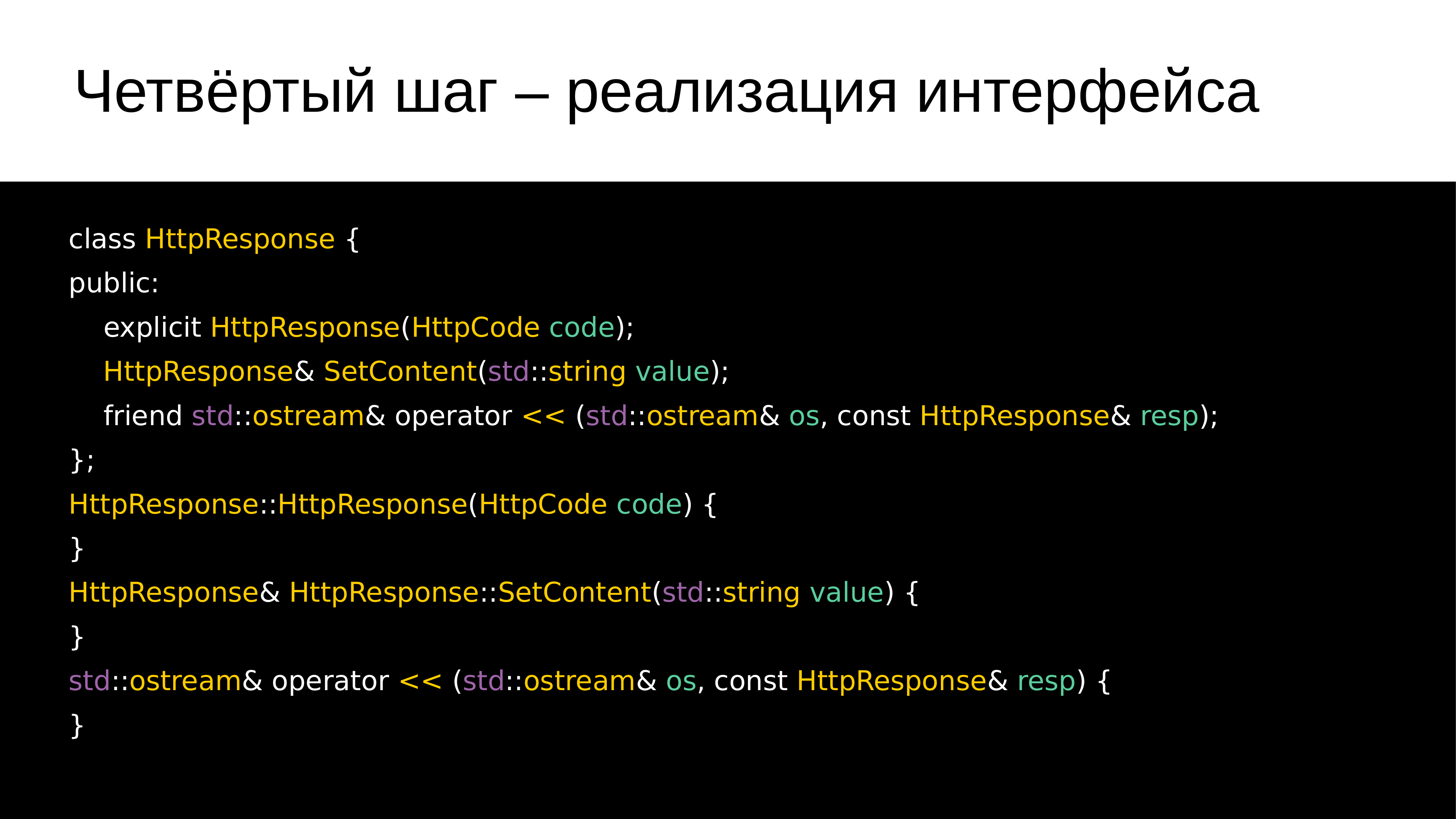

# Четвёртый шаг – реализация интерфейса
class HttpResponse {
public:
    explicit HttpResponse(HttpCode code);
    HttpResponse& SetContent(std::string value);
    friend std::ostream& operator << (std::ostream& os, const HttpResponse& resp);
};
HttpResponse::HttpResponse(HttpCode code) {
}
HttpResponse& HttpResponse::SetContent(std::string value) {
}
std::ostream& operator << (std::ostream& os, const HttpResponse& resp) {
}

22